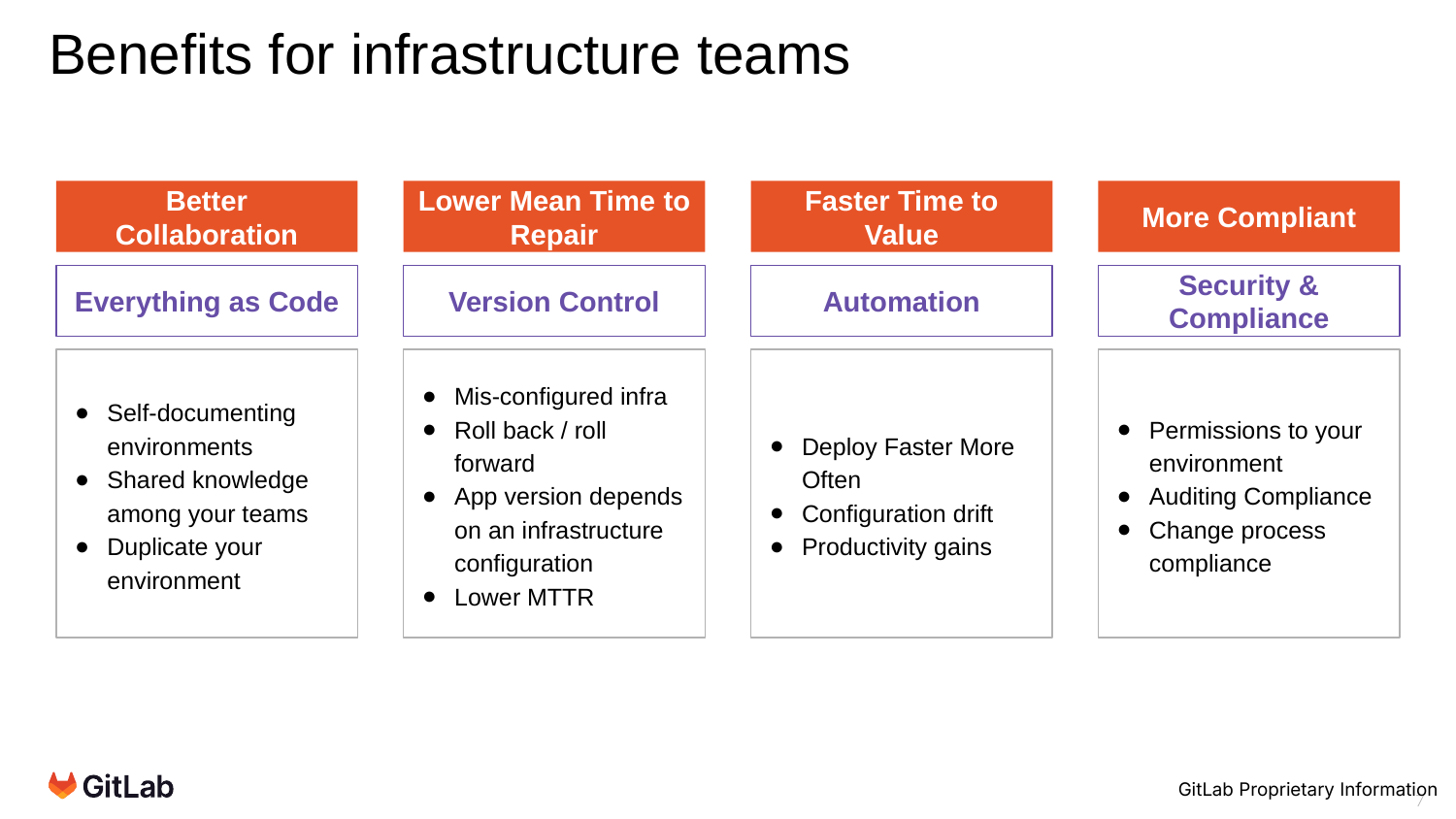

Benefits for infrastructure teams
Better Collaboration
Lower Mean Time to Repair
Faster Time to Value
More Compliant
Everything as Code
Version Control
Automation
Security & Compliance
Self-documenting environments
Shared knowledge among your teams
Duplicate your environment
Mis-configured infra
Roll back / roll forward
App version depends on an infrastructure configuration
Lower MTTR
Deploy Faster More Often
Configuration drift
Productivity gains
Permissions to your environment
Auditing Compliance
Change process compliance
GitLab Proprietary Information